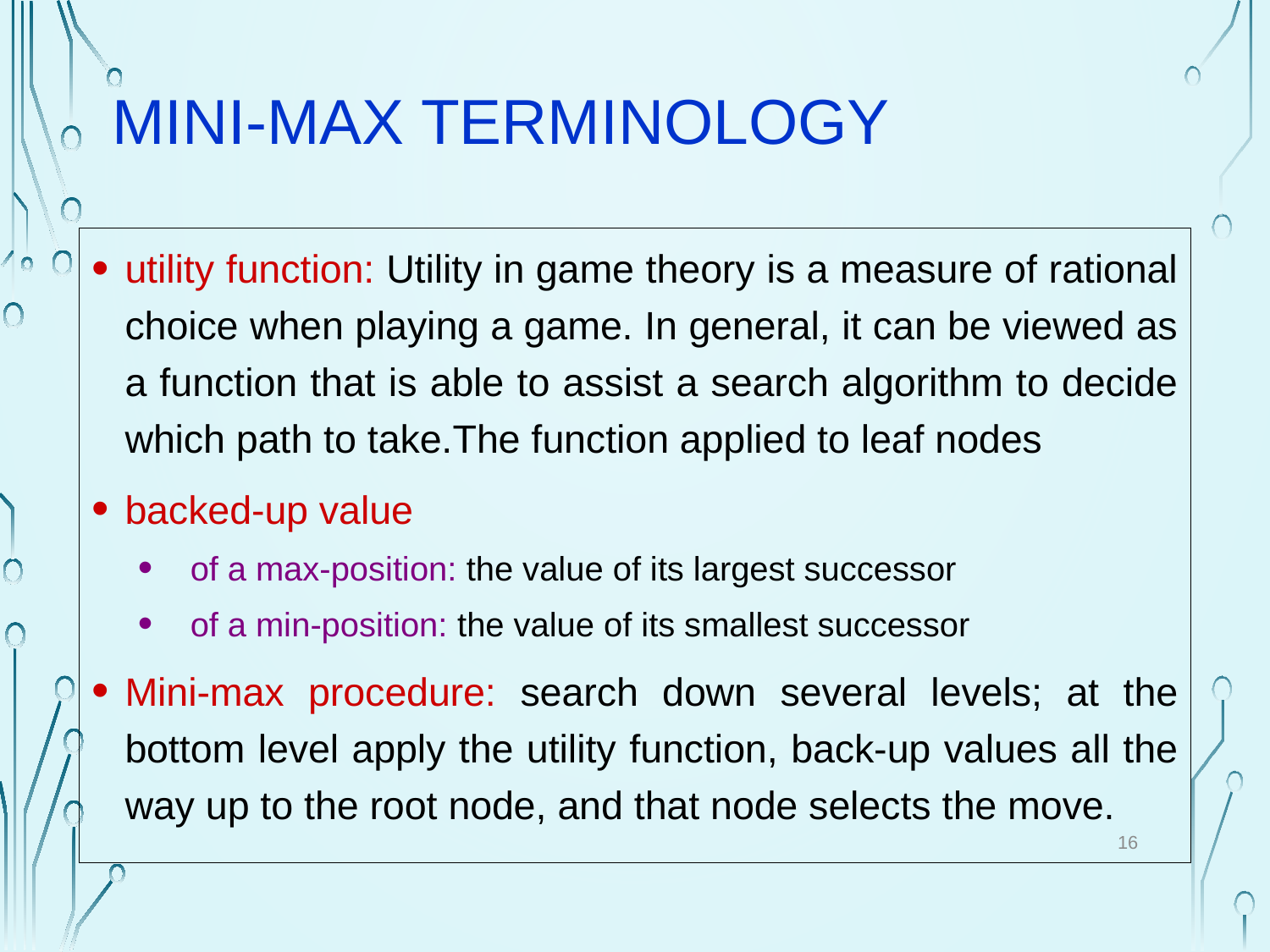

# Mini-Max Terminology
utility function: Utility in game theory is a measure of rational choice when playing a game. In general, it can be viewed as a function that is able to assist a search algorithm to decide which path to take.The function applied to leaf nodes
backed-up value
of a max-position: the value of its largest successor
of a min-position: the value of its smallest successor
Mini-max procedure: search down several levels; at the bottom level apply the utility function, back-up values all the way up to the root node, and that node selects the move.
16